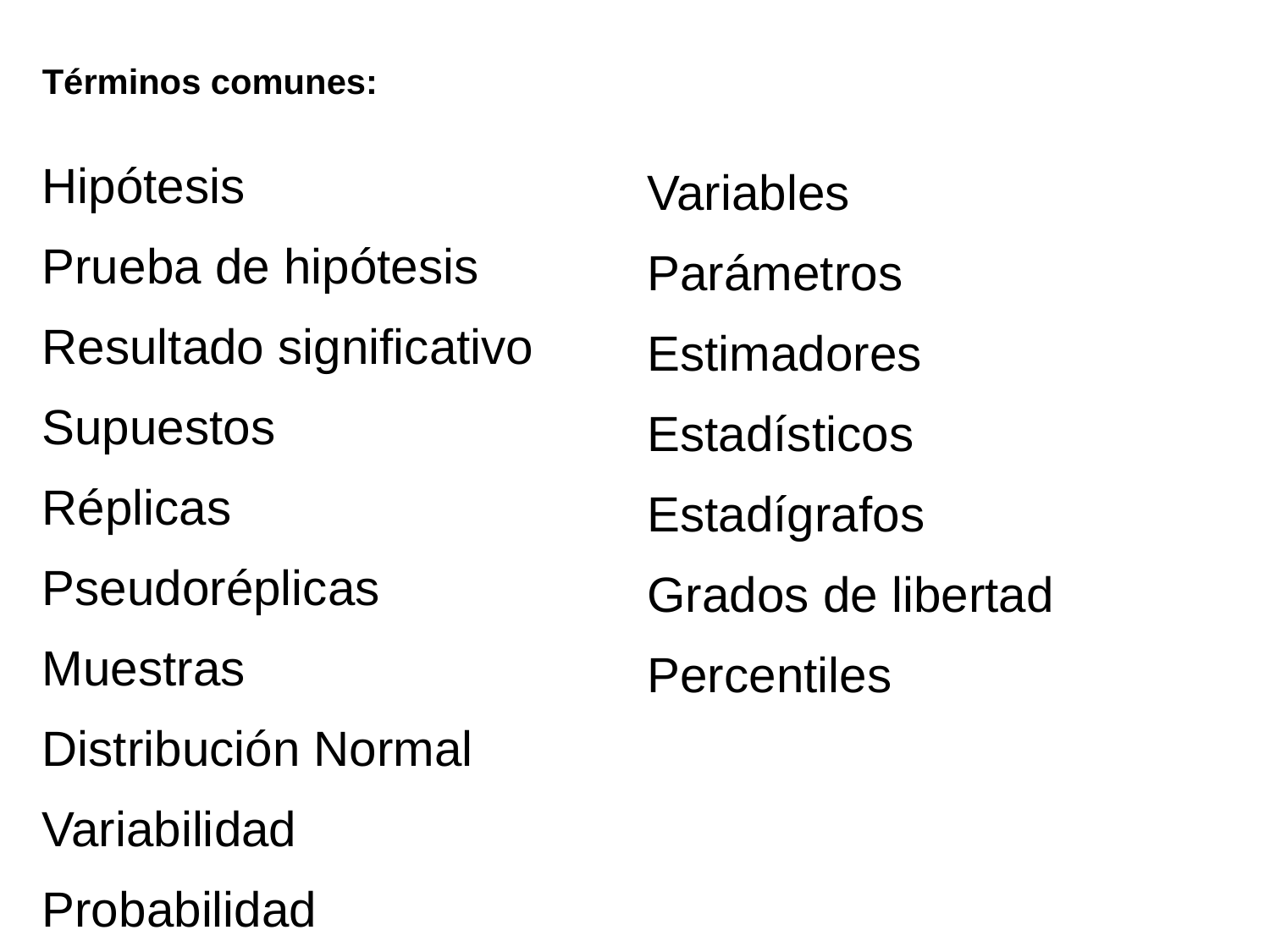

Términos comunes:

Hipótesis
Prueba de hipótesis
Resultado significativo
Supuestos
Réplicas
Pseudoréplicas
Muestras
Distribución Normal
Variabilidad
Probabilidad
Variables
Parámetros
Estimadores
Estadísticos
Estadígrafos
Grados de libertad
Percentiles